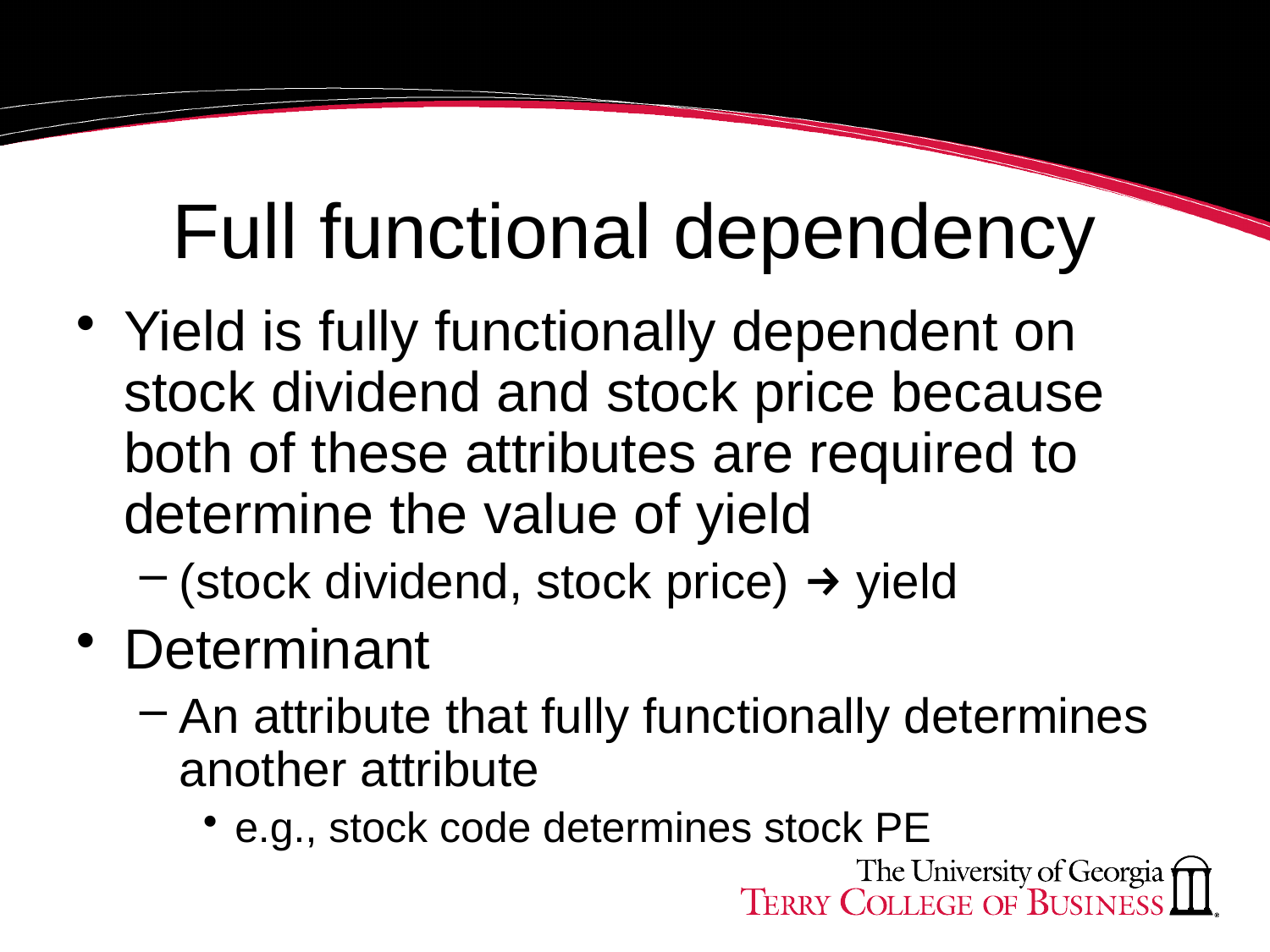

# Full functional dependency
Yield is fully functionally dependent on stock dividend and stock price because both of these attributes are required to determine the value of yield
(stock dividend, stock price) → yield
Determinant
An attribute that fully functionally determines another attribute
e.g., stock code determines stock PE